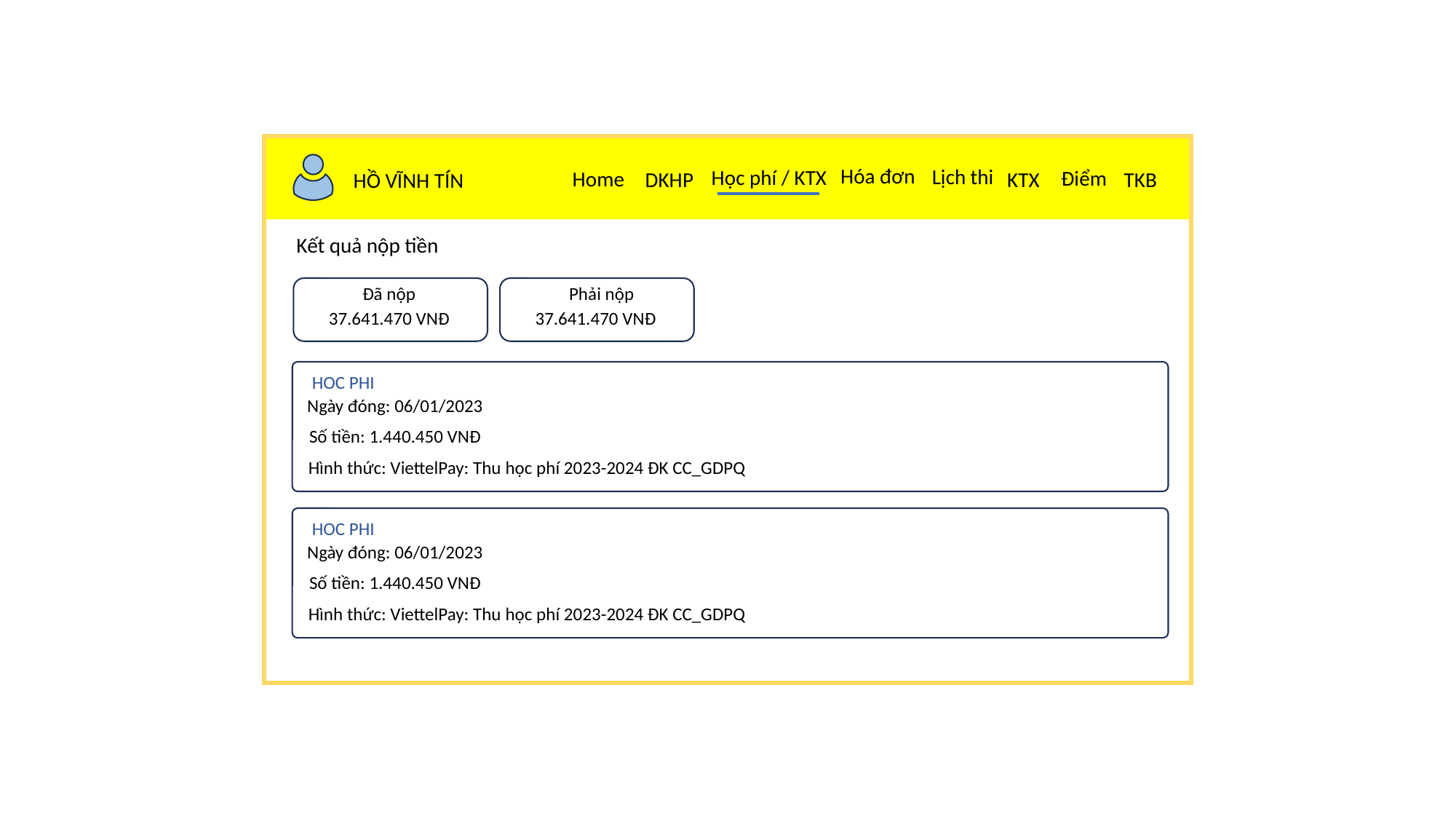

Hóa đơn
Lịch thi
Học phí / KTX
Điểm
Home
DKHP
KTX
TKB
HỒ VĨNH TÍN
Kết quả nộp tiền
Đã nộp

37.641.470 VNĐ
Phải nộp

37.641.470 VNĐ

HOC PHI
Ngày đóng: 06/01/2023
Số tiền: 1.440.450 VNĐ
Hình thức: ViettelPay: Thu học phí 2023-2024 ĐK CC_GDPQ

HOC PHI
Ngày đóng: 06/01/2023
Số tiền: 1.440.450 VNĐ
Hình thức: ViettelPay: Thu học phí 2023-2024 ĐK CC_GDPQ